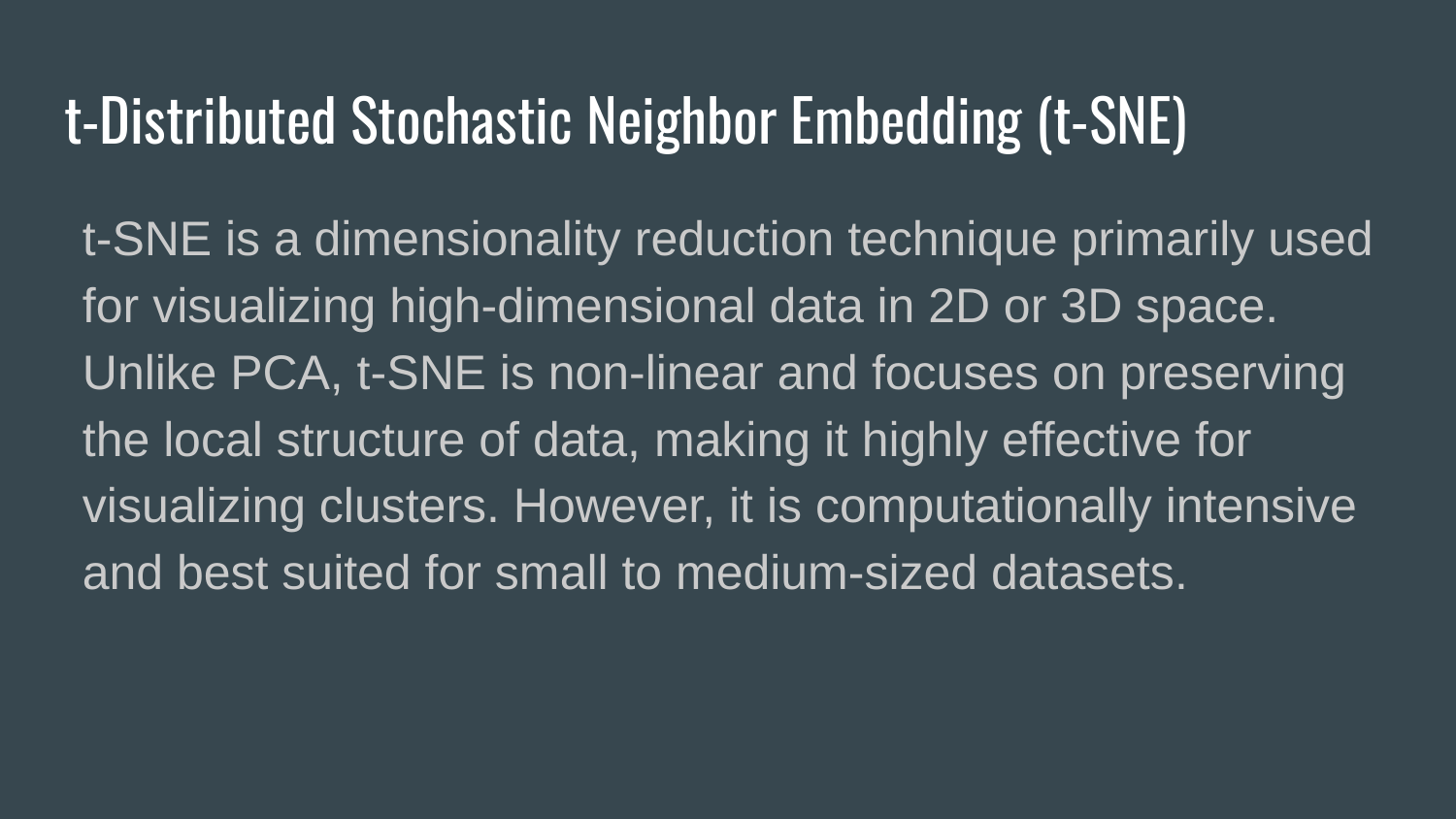

# t-Distributed Stochastic Neighbor Embedding (t-SNE)
t-SNE is a dimensionality reduction technique primarily used for visualizing high-dimensional data in 2D or 3D space. Unlike PCA, t-SNE is non-linear and focuses on preserving the local structure of data, making it highly effective for visualizing clusters. However, it is computationally intensive and best suited for small to medium-sized datasets.